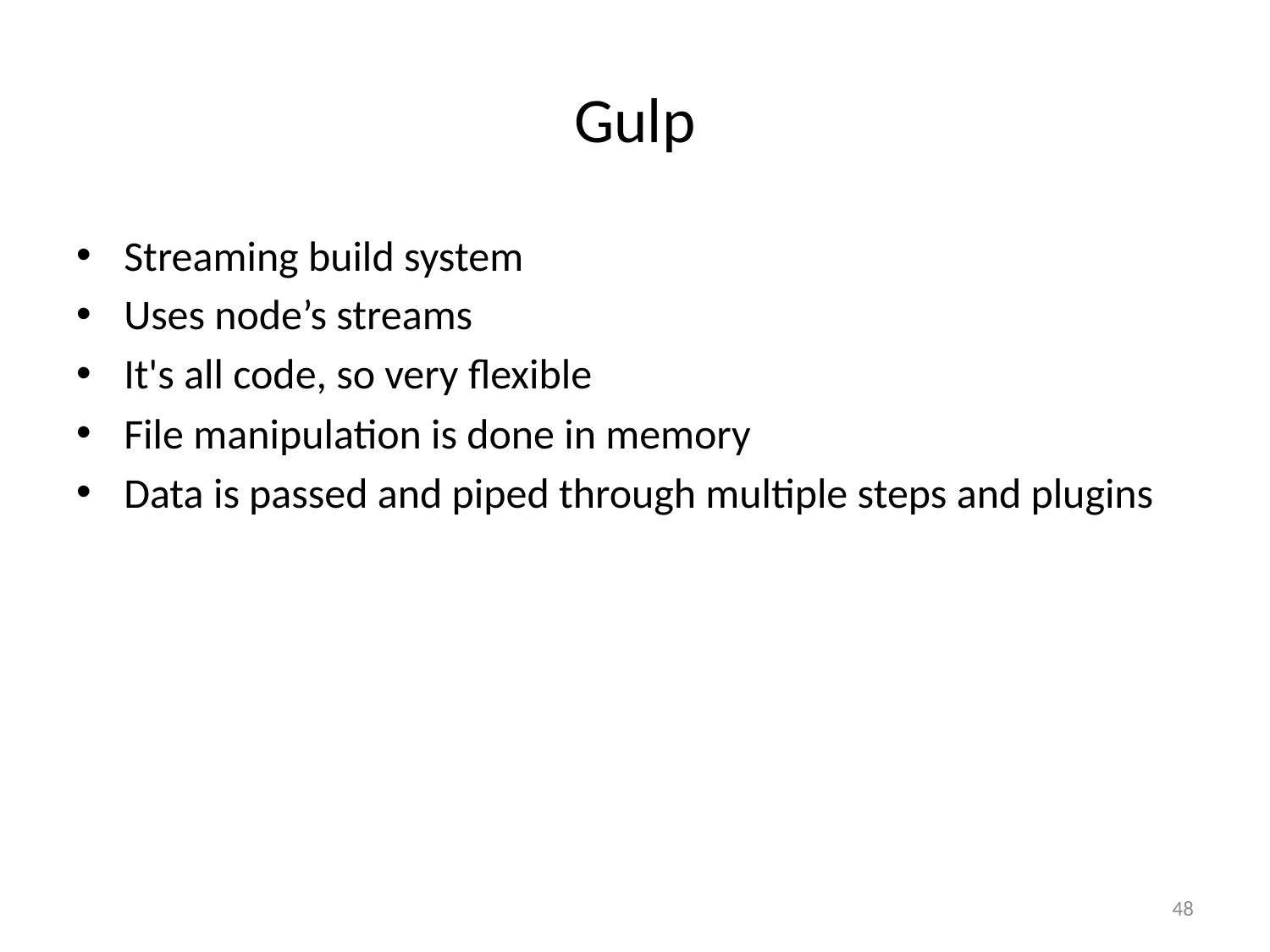

# Gulp
Streaming build system
Uses node’s streams
It's all code, so very flexible
File manipulation is done in memory
Data is passed and piped through multiple steps and plugins
48